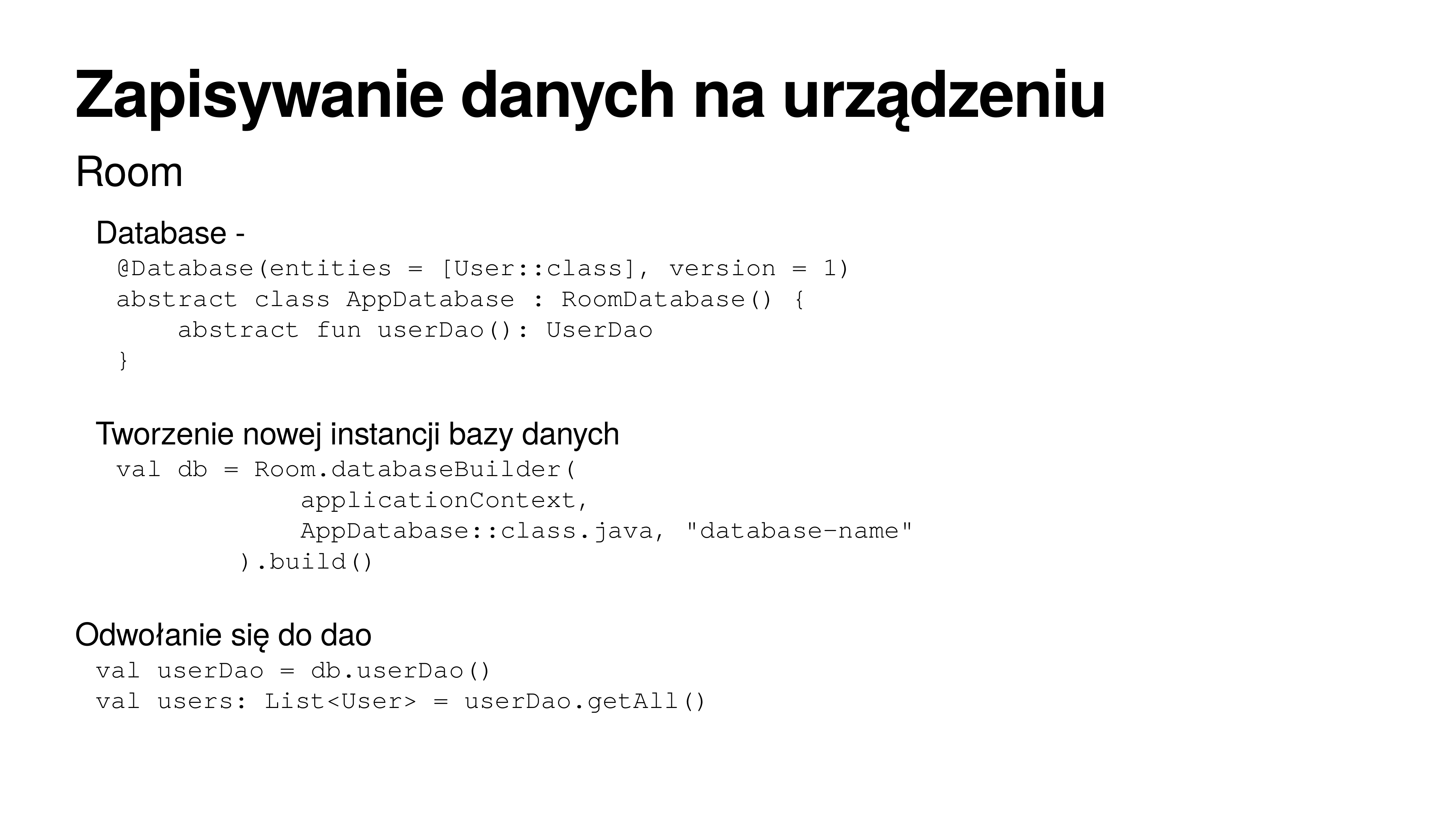

# Zapisywanie danych na urządzeniu
Room
Database -
@Database(entities = [User::class], version = 1)
abstract class AppDatabase : RoomDatabase() {
    abstract fun userDao(): UserDao
}

Tworzenie nowej instancji bazy danych
val db = Room.databaseBuilder(
            applicationContext,
            AppDatabase::class.java, "database-name"
        ).build()

Odwołanie się do dao
val userDao = db.userDao()
val users: List<User> = userDao.getAll()